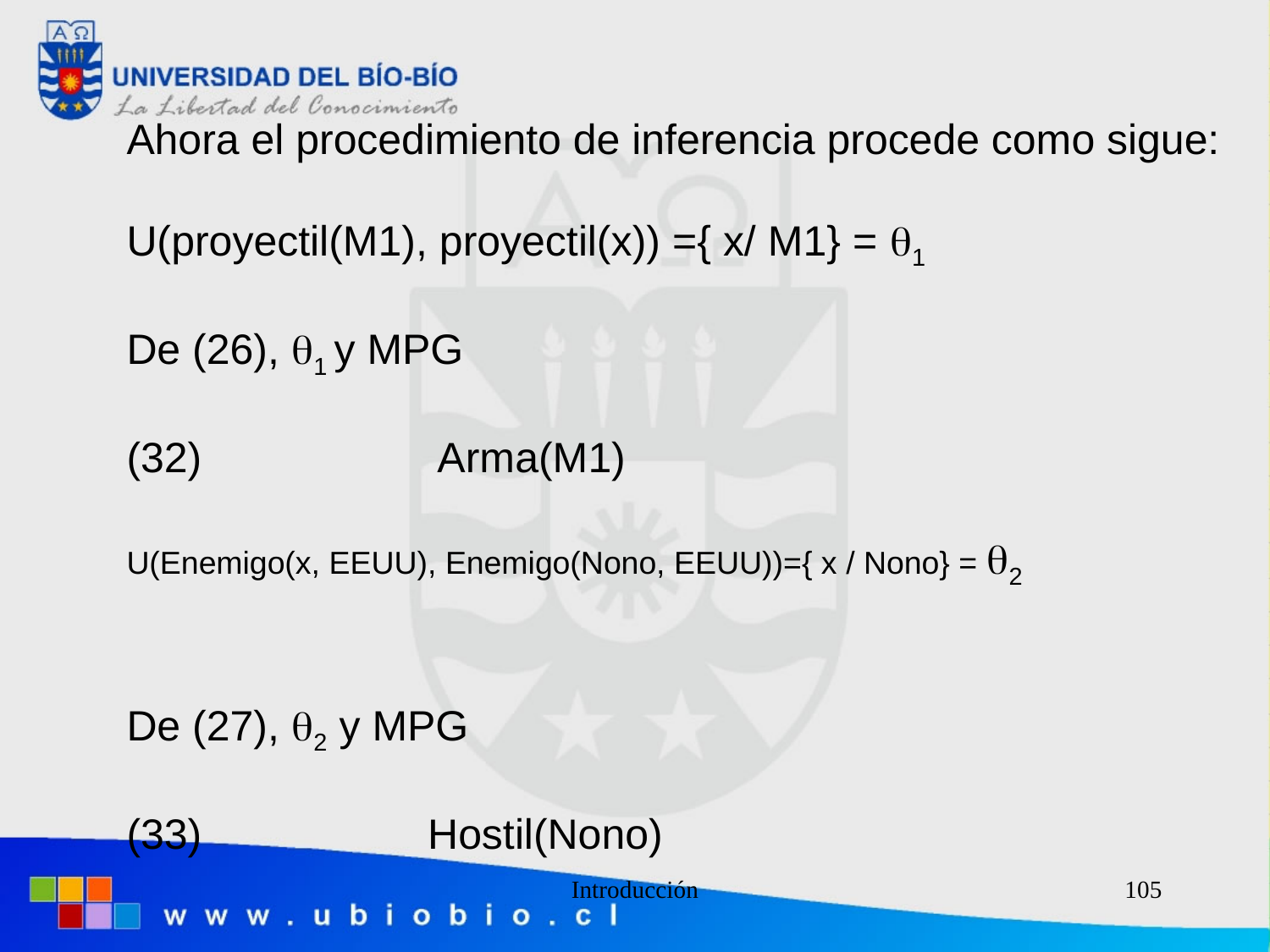

Ahora el procedimiento de inferencia procede como sigue:

U(proyectil(M1), proyectil(x)) ={ x/ M1} = θ1

De (26), θ1 y MPG

(32)		     Arma(M1)

U(Enemigo(x, EEUU), Enemigo(Nono, EEUU))={ x / Nono} = θ2

De (27), θ2 y MPG

(33)	          	    Hostil(Nono)

Introducción
105